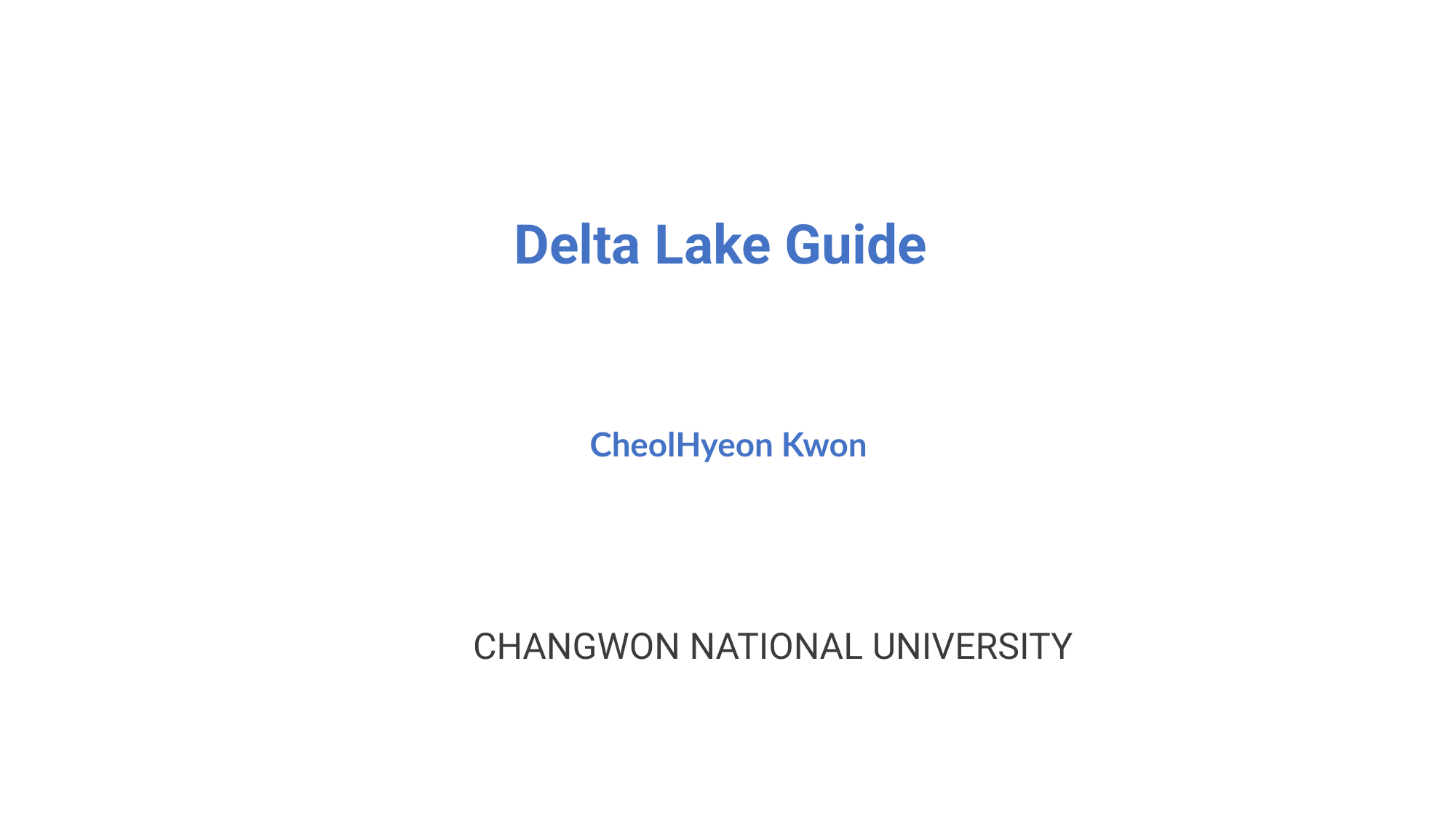

Delta Lake Guide
CheolHyeon Kwon
CHANGWON NATIONAL UNIVERSITY